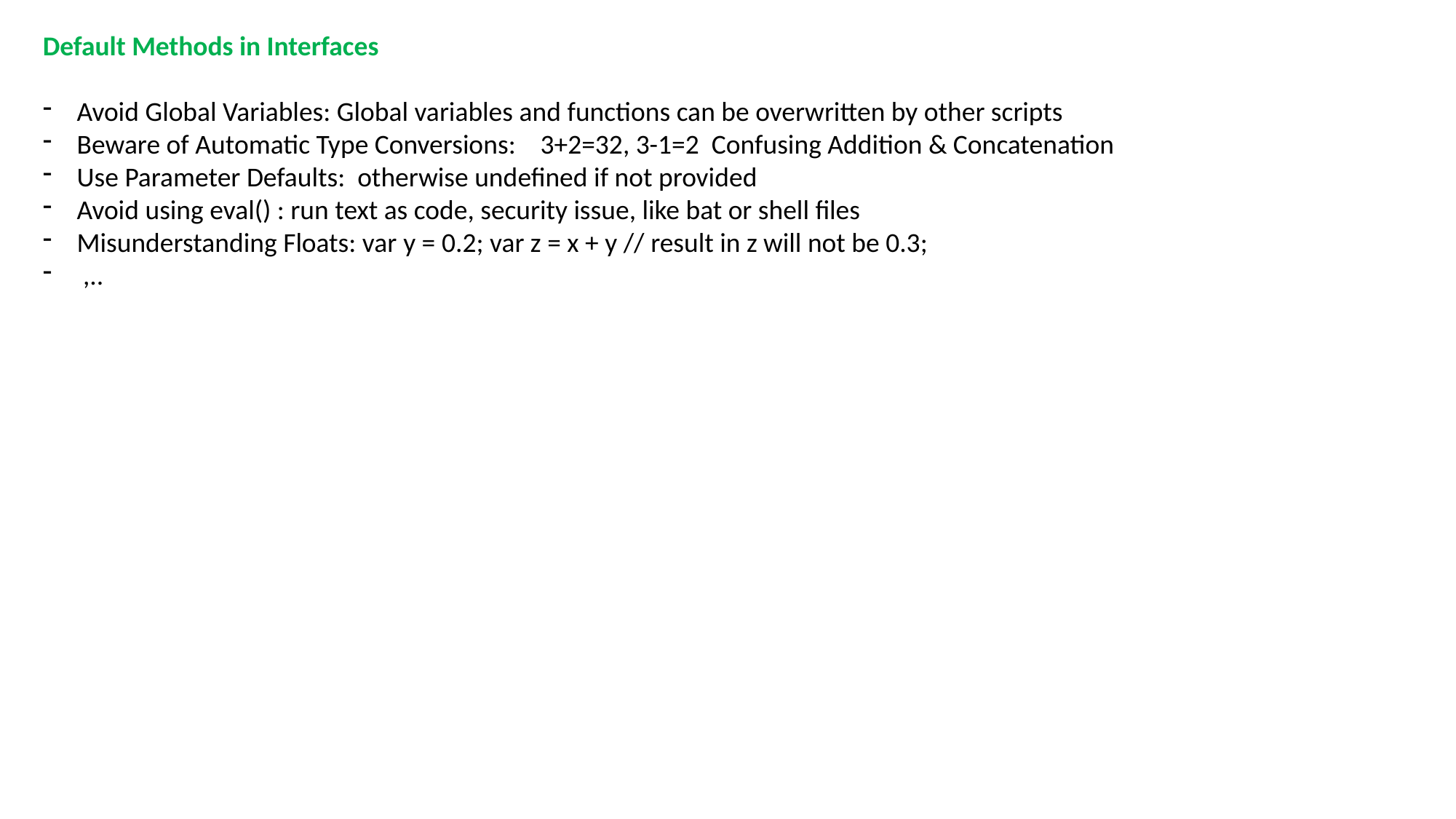

Default Methods in Interfaces

Avoid Global Variables: Global variables and functions can be overwritten by other scripts
Beware of Automatic Type Conversions:    3+2=32, 3-1=2  Confusing Addition & Concatenation
Use Parameter Defaults:  otherwise undefined if not provided
Avoid using eval() : run text as code, security issue, like bat or shell files
Misunderstanding Floats: var y = 0.2; var z = x + y // result in z will not be 0.3;
 ,..